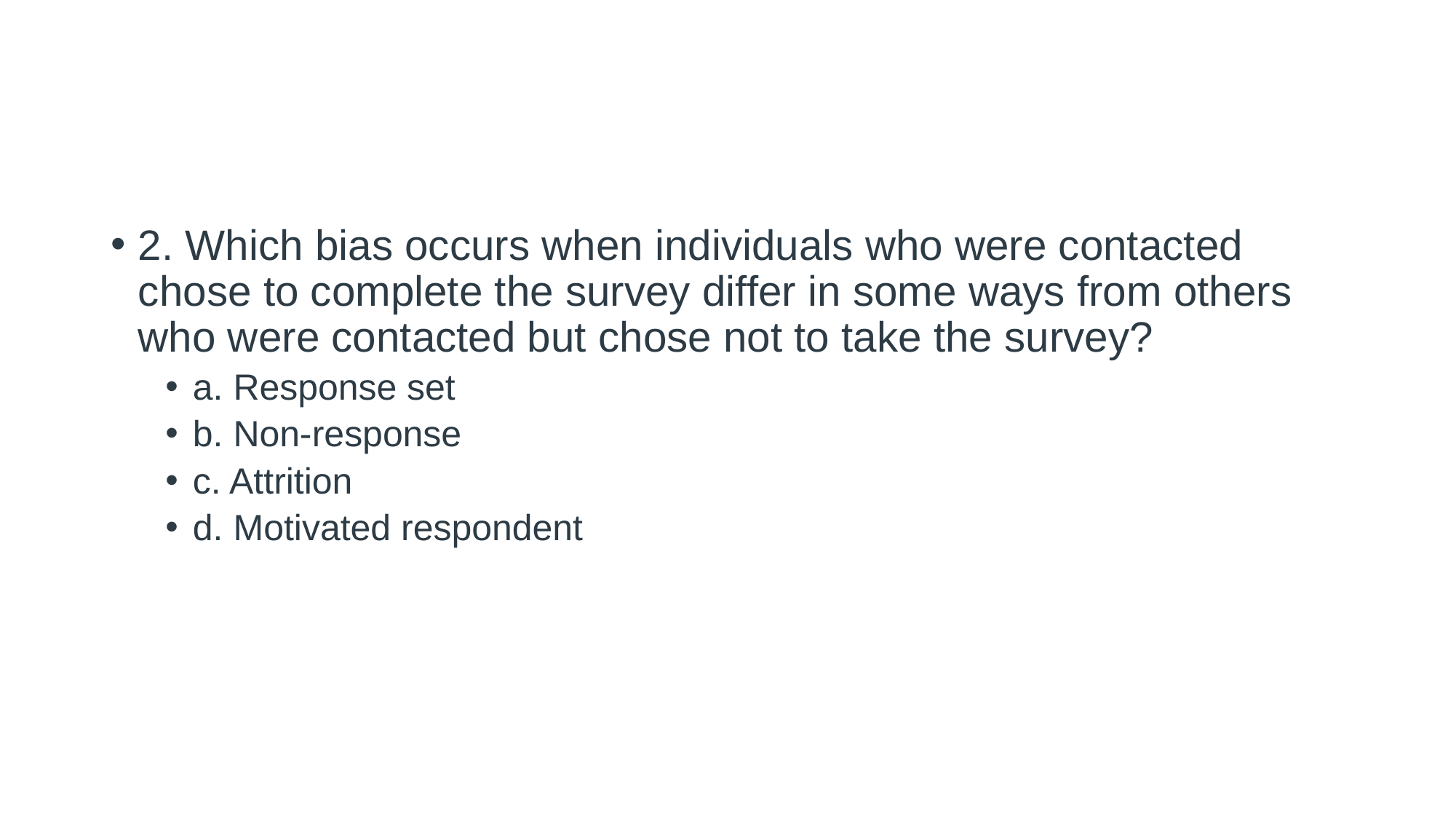

#
2. Which bias occurs when individuals who were contacted chose to complete the survey differ in some ways from others who were contacted but chose not to take the survey?
a. Response set
b. Non-response
c. Attrition
d. Motivated respondent